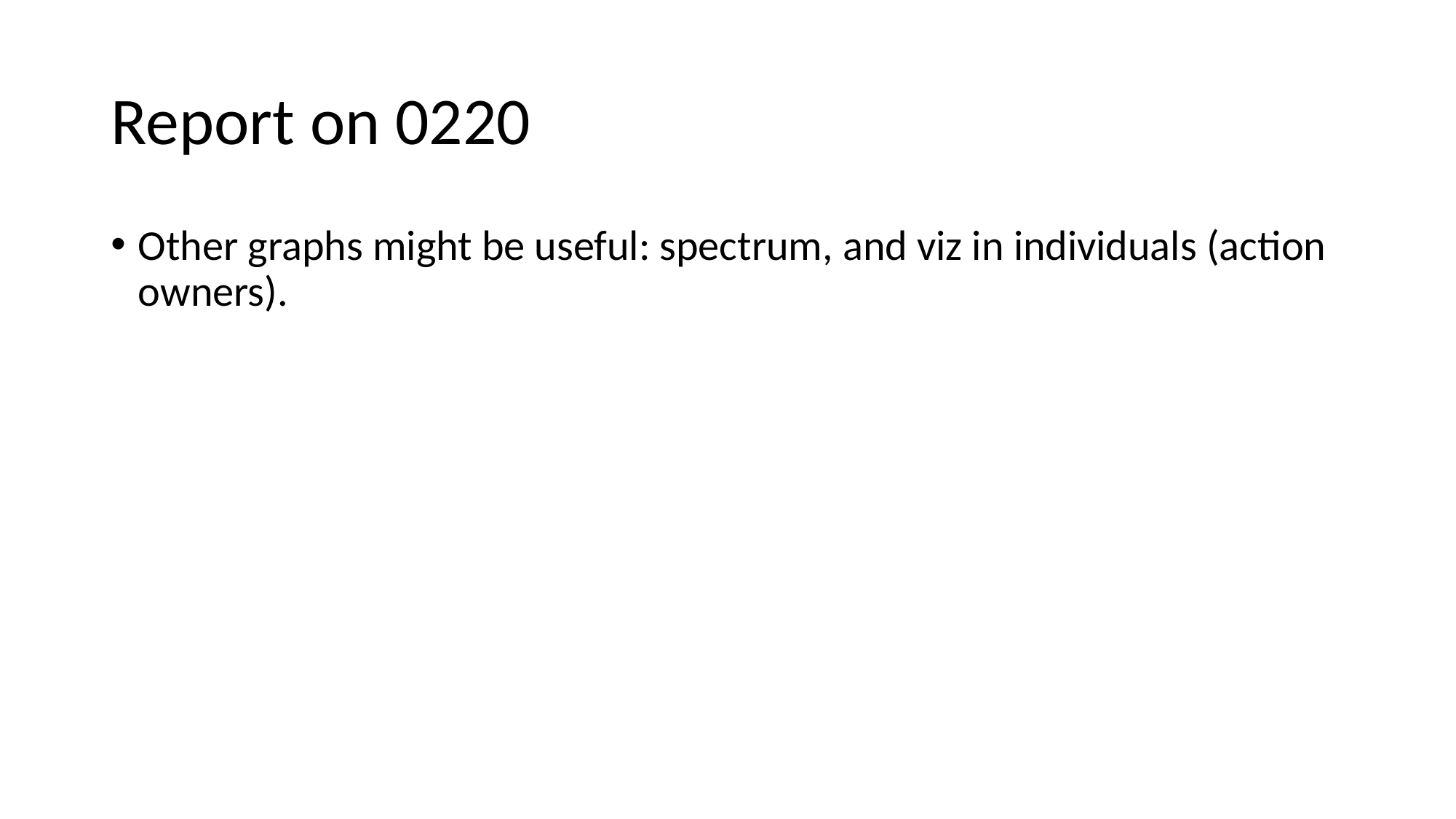

# Report on 0220
Other graphs might be useful: spectrum, and viz in individuals (action owners).